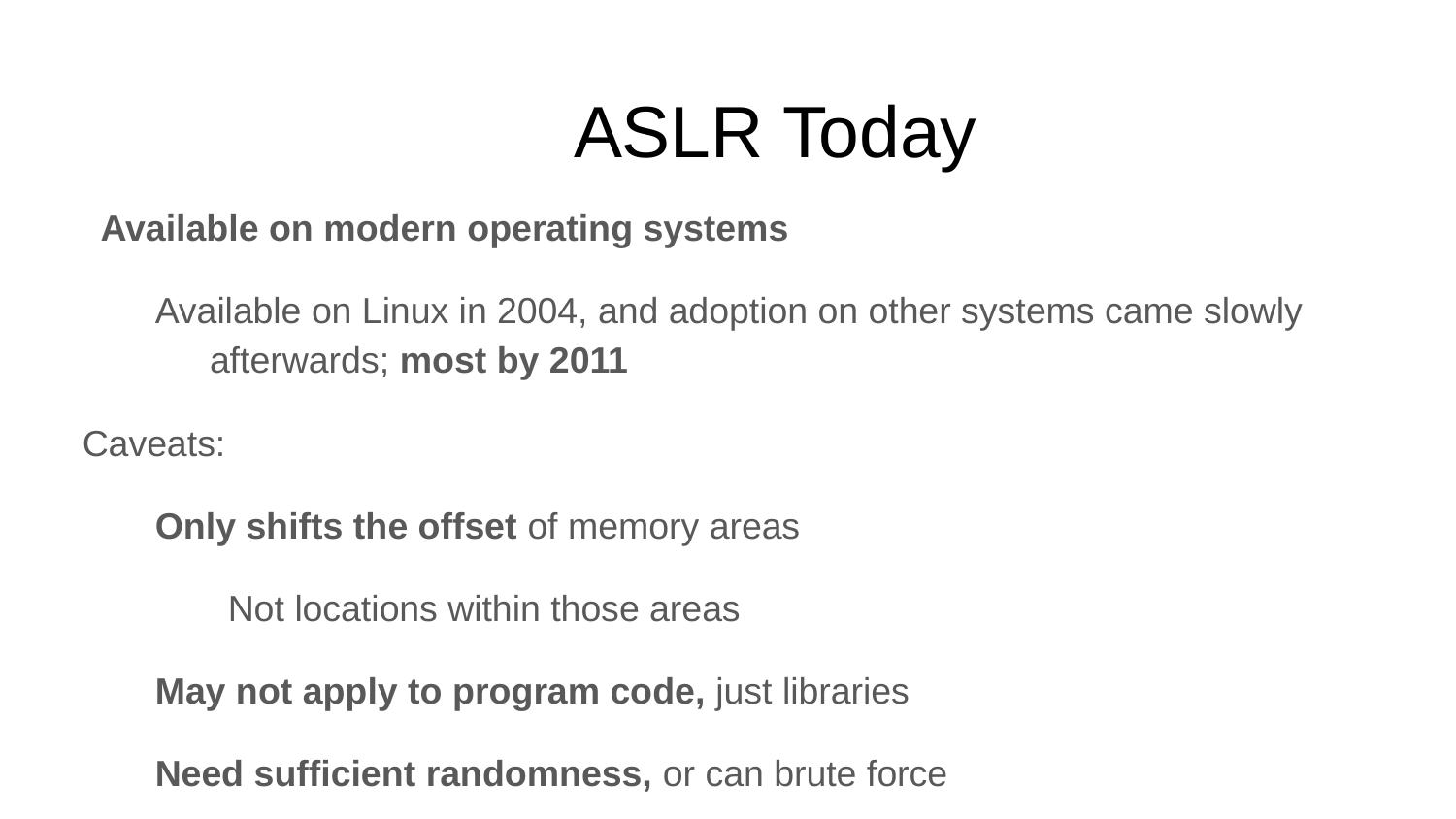

# ASLR Today
Available on modern operating systems
Available on Linux in 2004, and adoption on other systems came slowly afterwards; most by 2011
Caveats:
Only shifts the offset of memory areas
Not locations within those areas
May not apply to program code, just libraries
Need sufficient randomness, or can brute force
32-bit systems typically offer 16 bits = 65536 possible starting positions; sometimes 20 bits.
64-bit systems more promising